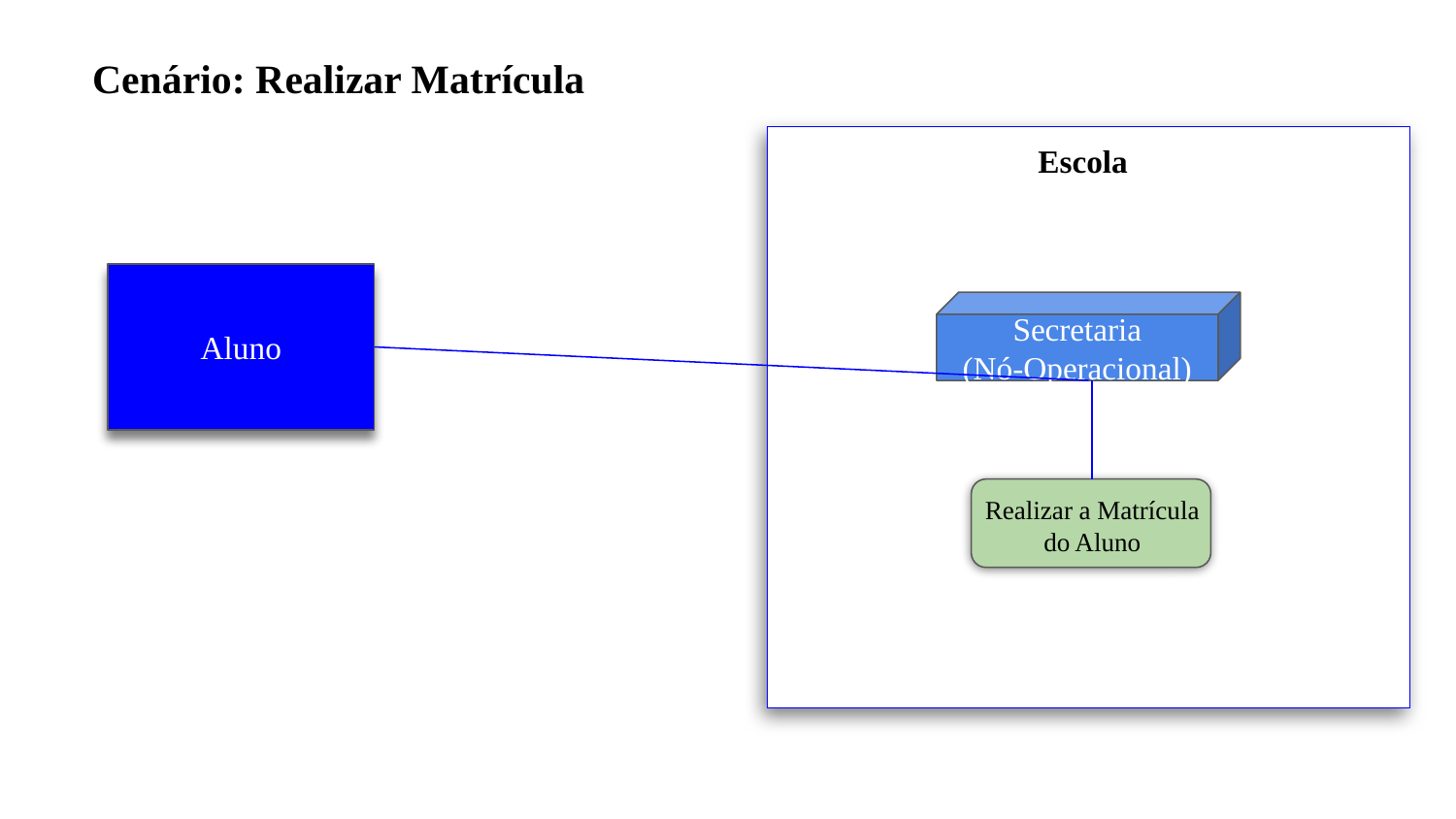

Cenário: Realizar Matrícula

Escola
Aluno
Secretaria
(Nó-Operacional)
Realizar a Matrícula do Aluno